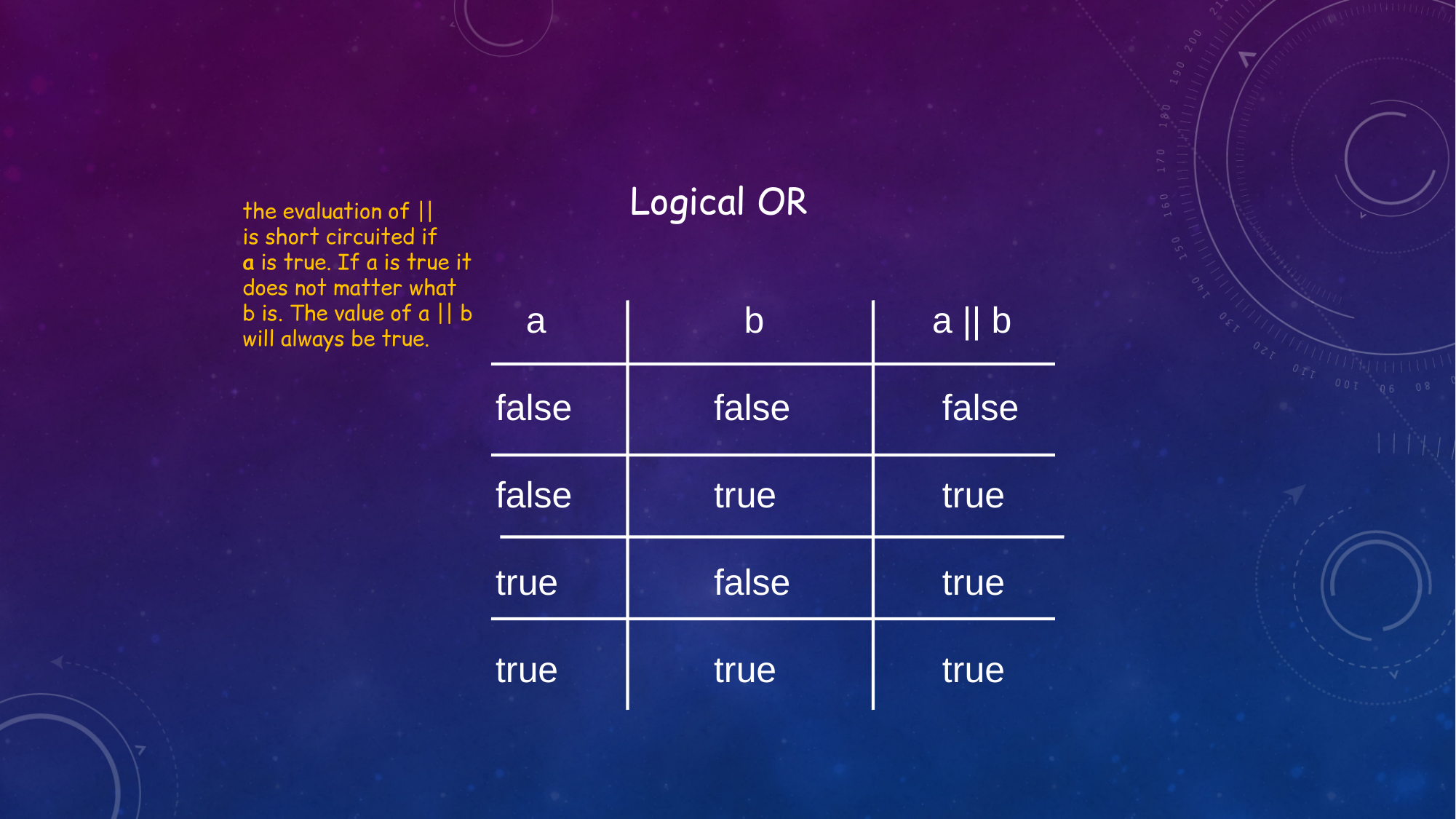

Logical OR
the evaluation of ||
is short circuited if
a is true. If a is true it
does not matter what
b is. The value of a || b
will always be true.
   a		   b		a || b

false		false		 false

false		true		 true

true		false		 true

true		true		 true